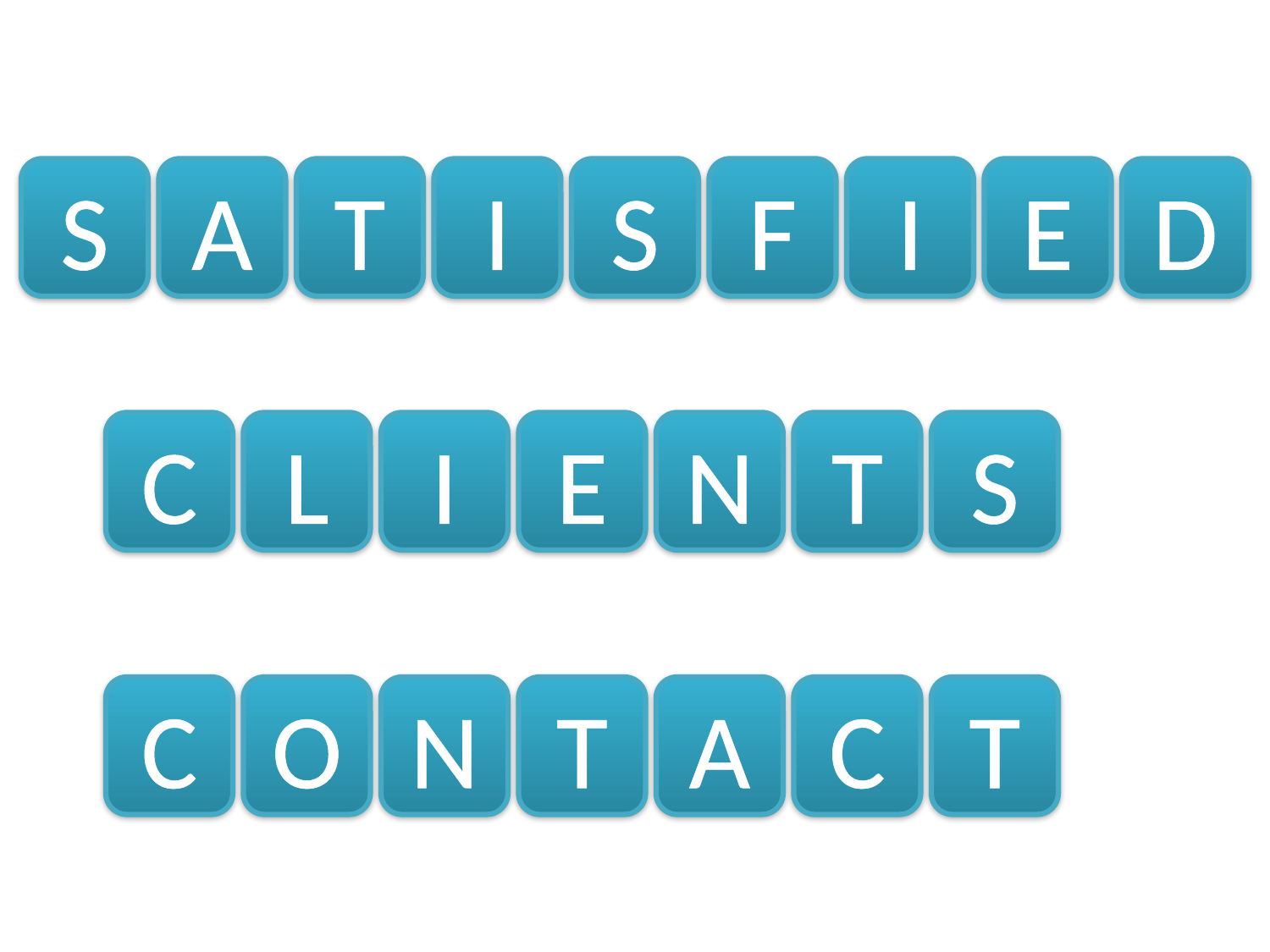

S
A
T
I
S
F
I
E
D
C
L
I
E
N
T
S
C
O
N
T
A
C
T